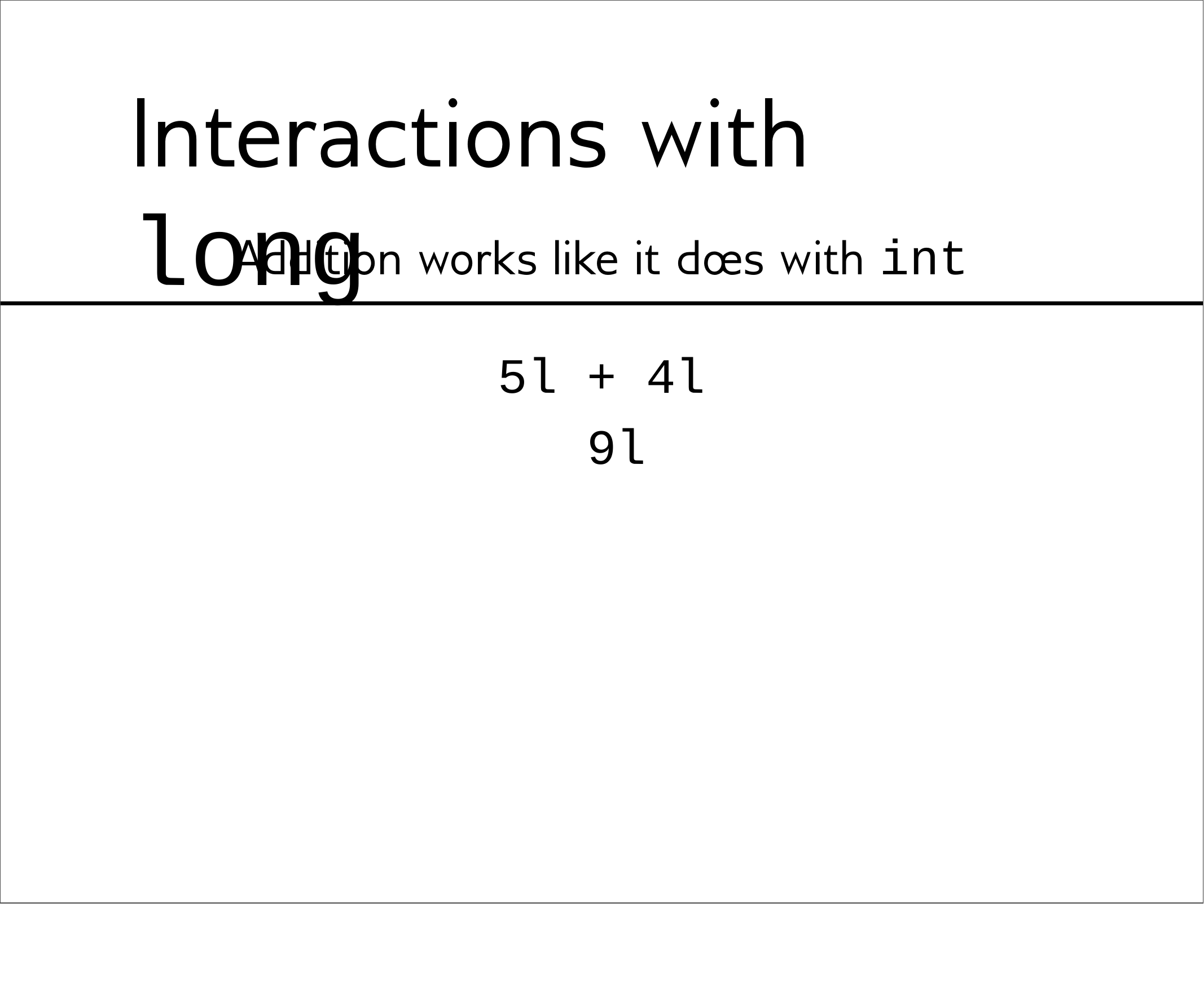

# Interactions with long
Addition works like it does with int
5l + 4l  9l